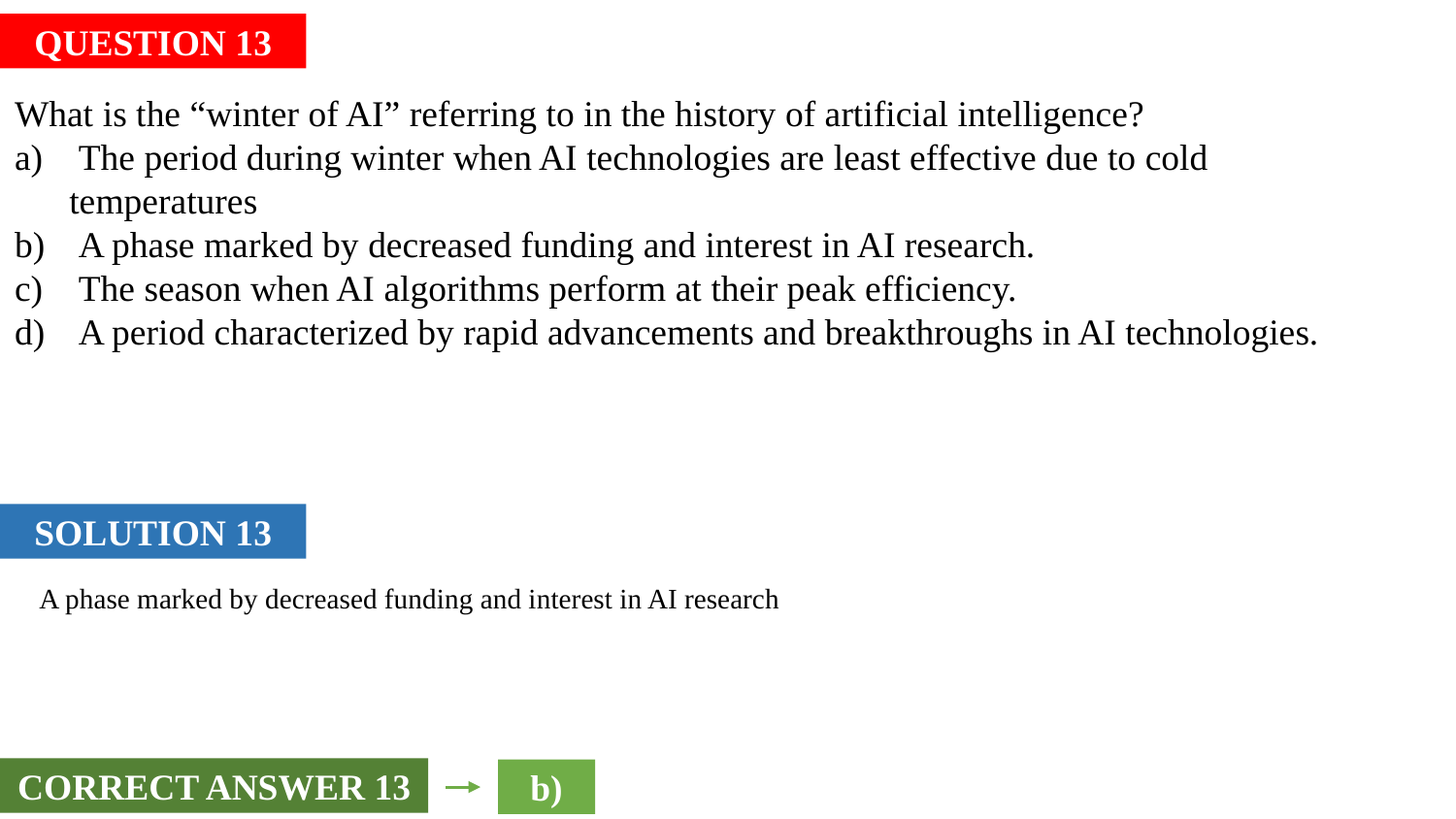

QUESTION 13
What is the “winter of AI” referring to in the history of artificial intelligence?
 The period during winter when AI technologies are least effective due to cold temperatures
 A phase marked by decreased funding and interest in AI research.
 The season when AI algorithms perform at their peak efficiency.
 A period characterized by rapid advancements and breakthroughs in AI technologies.
SOLUTION 13
A phase marked by decreased funding and interest in AI research
CORRECT ANSWER 13
b)